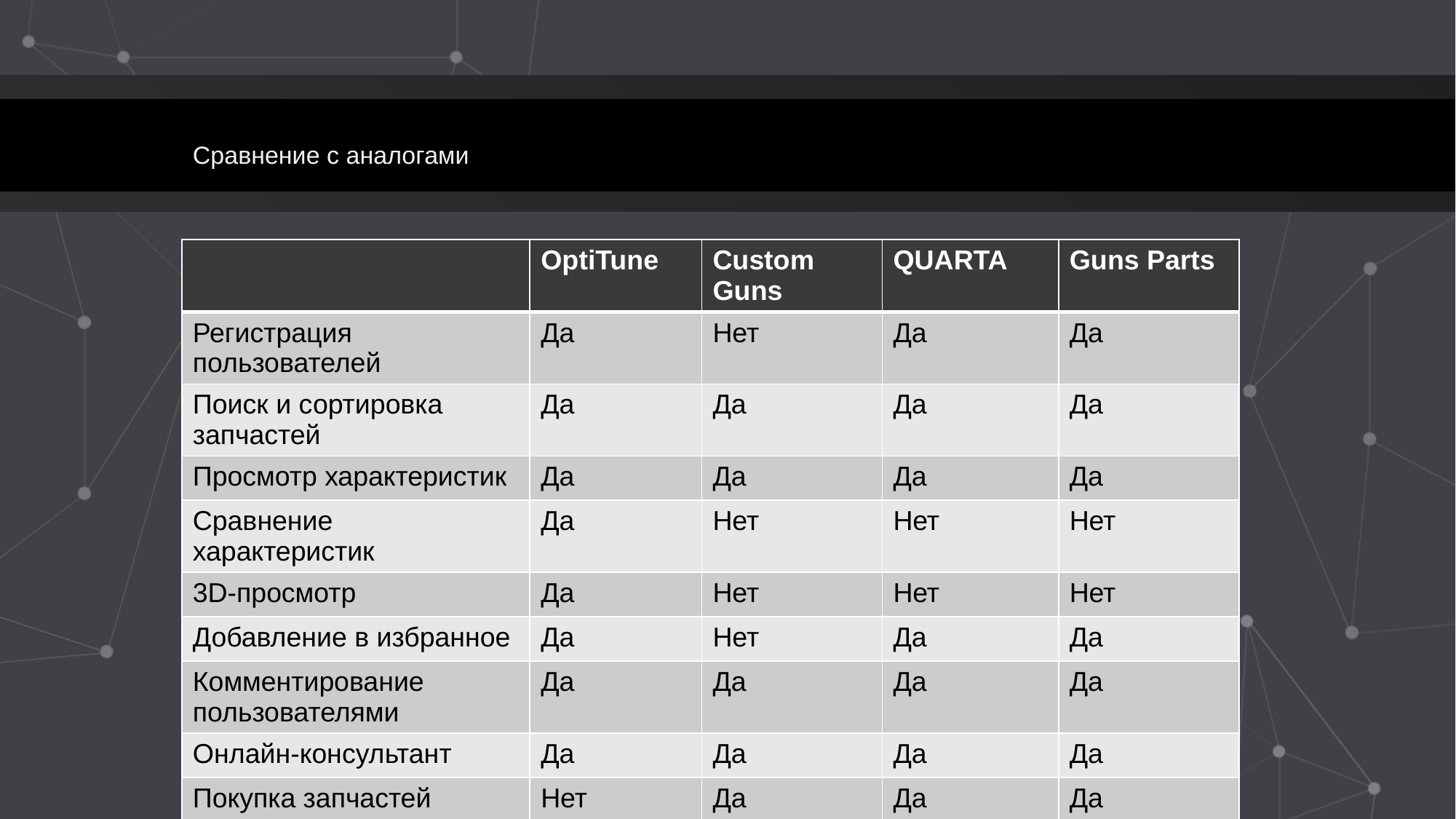

# Сравнение с аналогами

|  | OptiTune | Custom Guns | QUARTA | Guns Parts |
| --- | --- | --- | --- | --- |
| Регистрация пользователей | Да | Нет | Да | Да |
| Поиск и сортировка запчастей | Да | Да | Да | Да |
| Просмотр характеристик | Да | Да | Да | Да |
| Сравнение характеристик | Да | Нет | Нет | Нет |
| 3D-просмотр | Да | Нет | Нет | Нет |
| Добавление в избранное | Да | Нет | Да | Да |
| Комментирование пользователями | Да | Да | Да | Да |
| Онлайн-консультант | Да | Да | Да | Да |
| Покупка запчастей | Нет | Да | Да | Да |